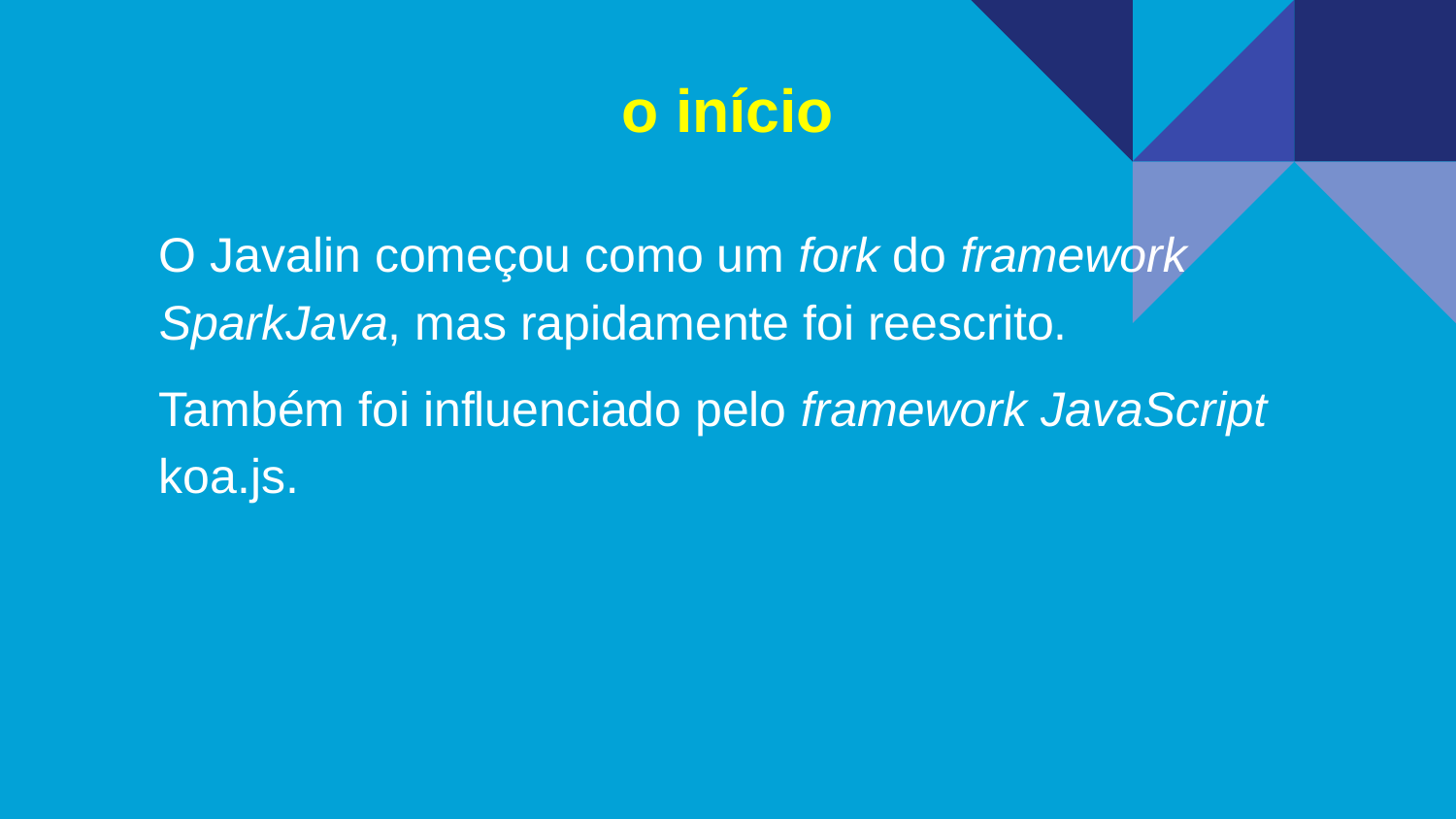

o início
O Javalin começou como um fork do framework SparkJava, mas rapidamente foi reescrito.
Também foi influenciado pelo framework JavaScript koa.js.